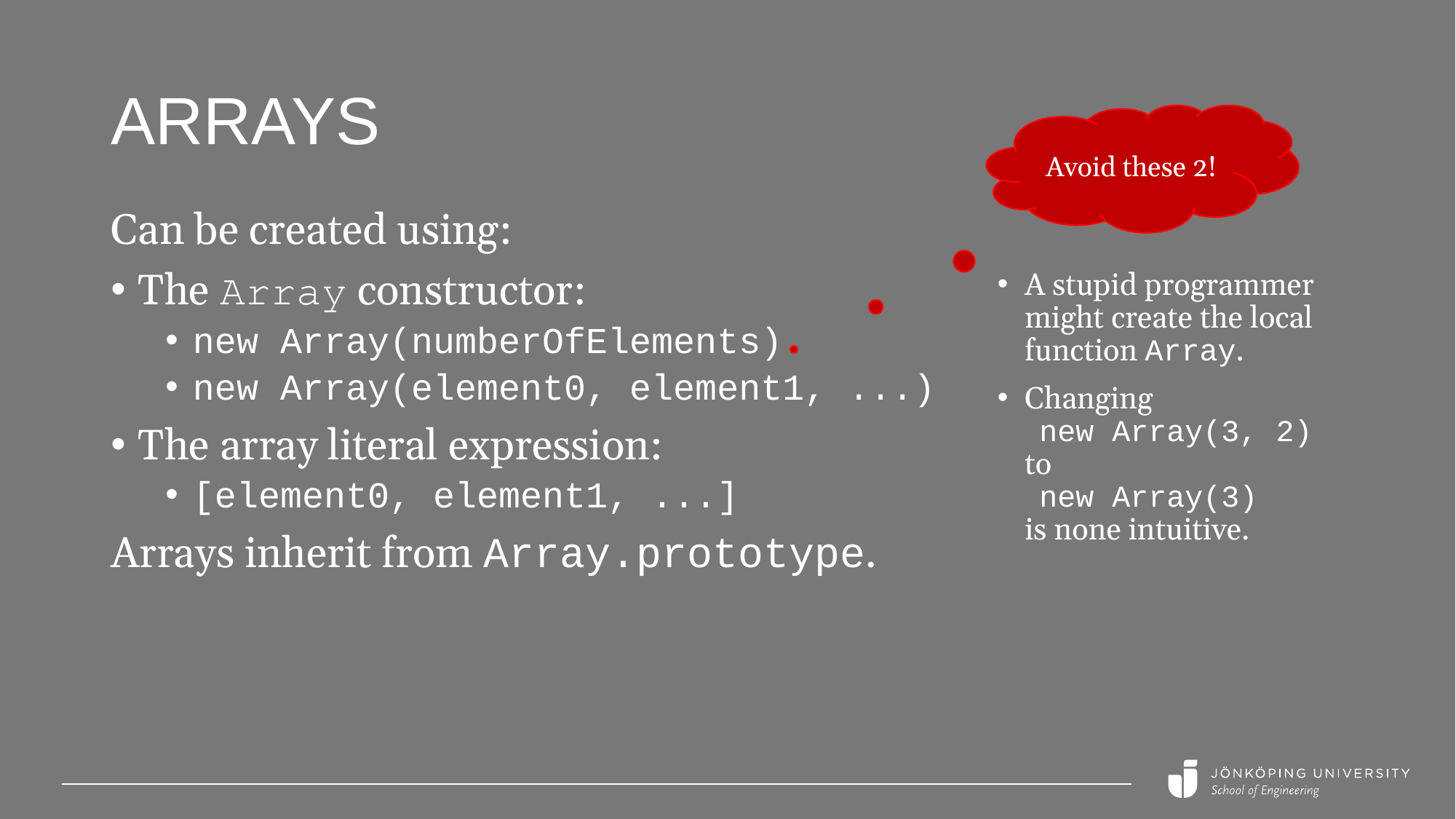

# Arrays
Avoid these 2!
Can be created using:
The Array constructor:
new Array(numberOfElements)
new Array(element0, element1, ...)
The array literal expression:
[element0, element1, ...]
Arrays inherit from Array.prototype.
A stupid programmer might create the local function Array.
Changing
  new Array(3, 2)
to
  new Array(3)
is none intuitive.